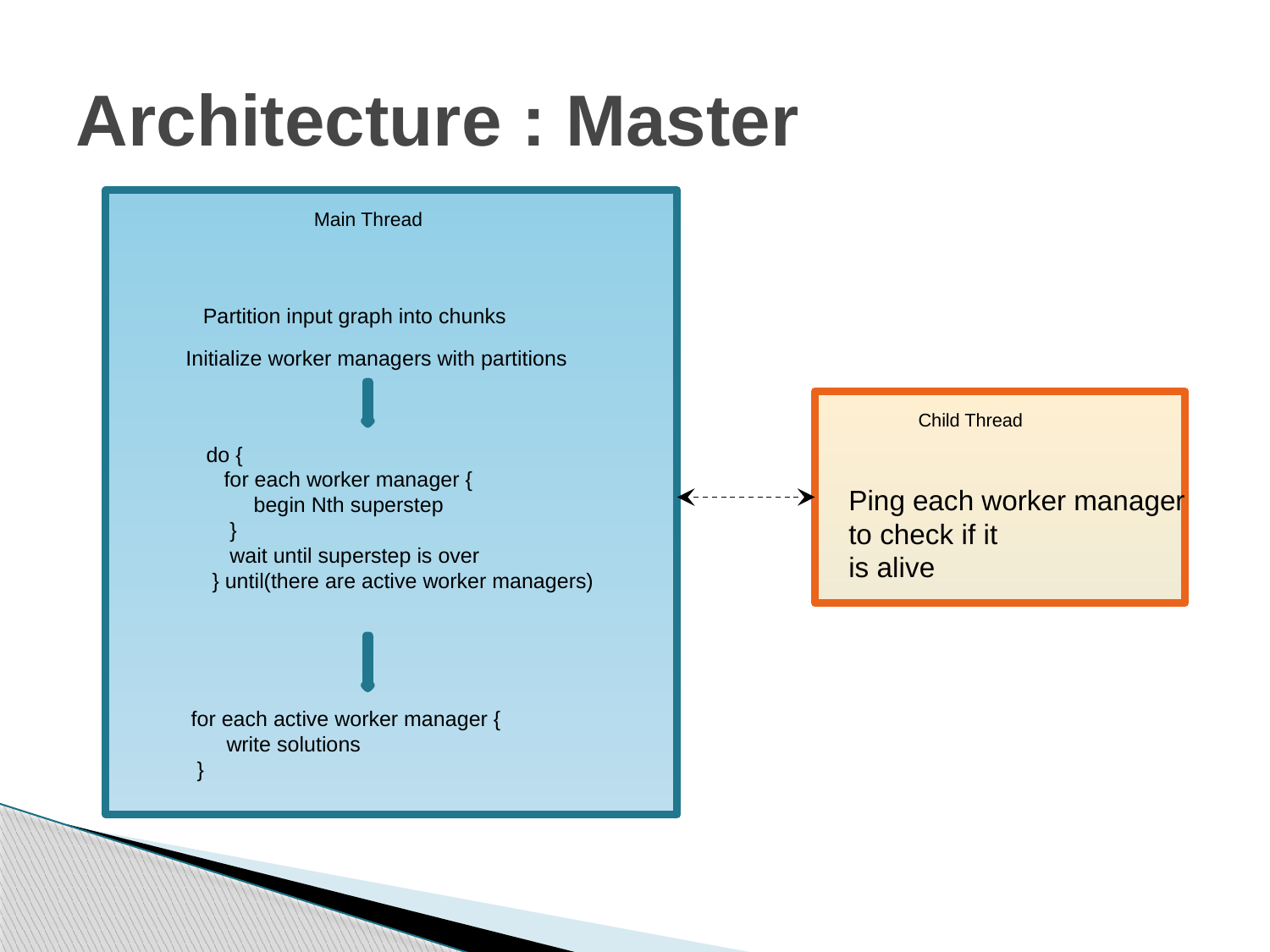

# Architecture : Master

Main Thread

Partition input graph into chunks
Initialize worker managers with partitions

Child Thread
do {
   for each worker manager {
        begin Nth superstep
    }
    wait until superstep is over
 } until(there are active worker managers)
Ping each worker manager to check if it
is alive

for each active worker manager {
      write solutions
 }